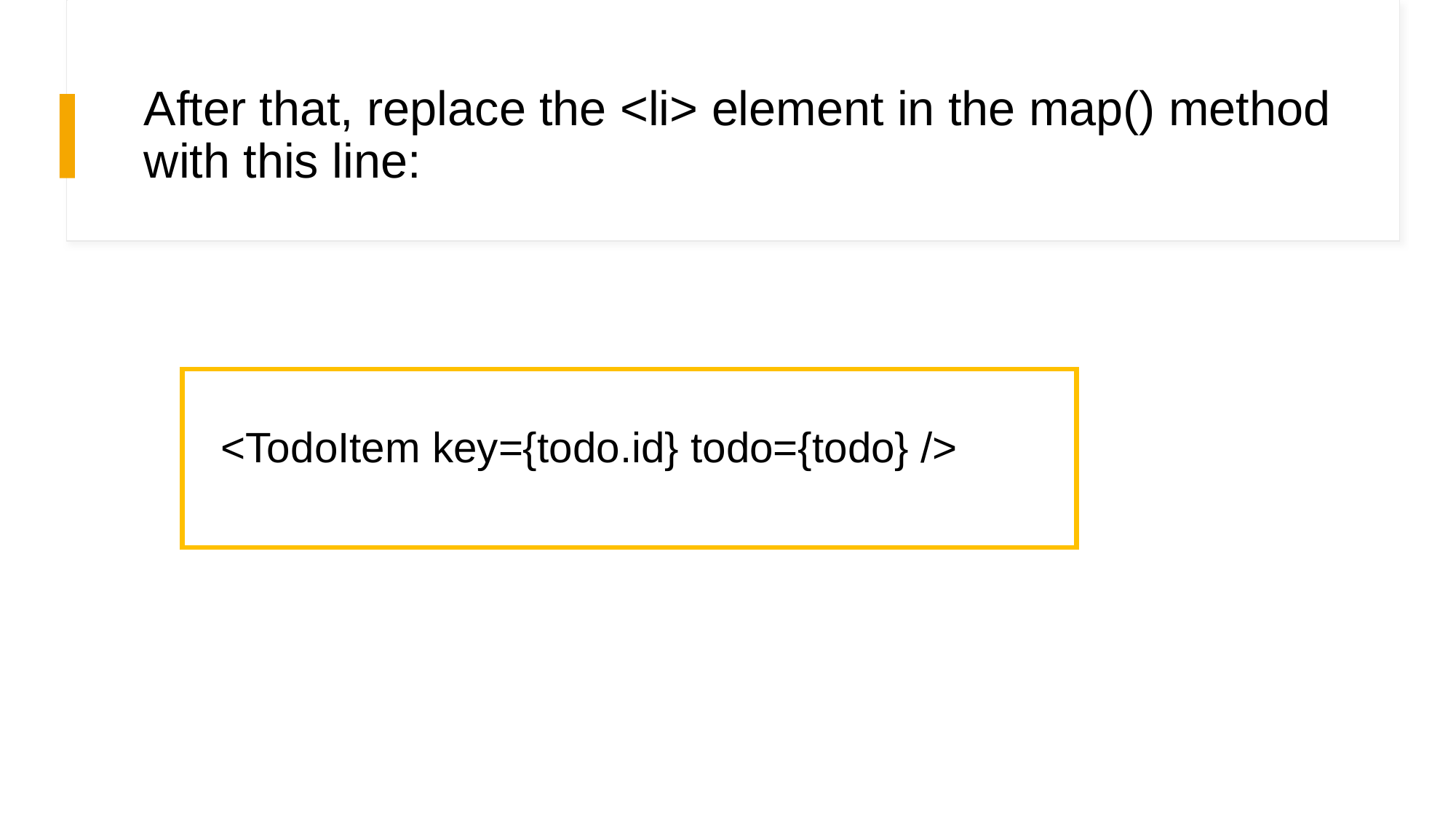

# After that, replace the <li> element in the map() method with this line:

<TodoItem key={todo.id} todo={todo} />